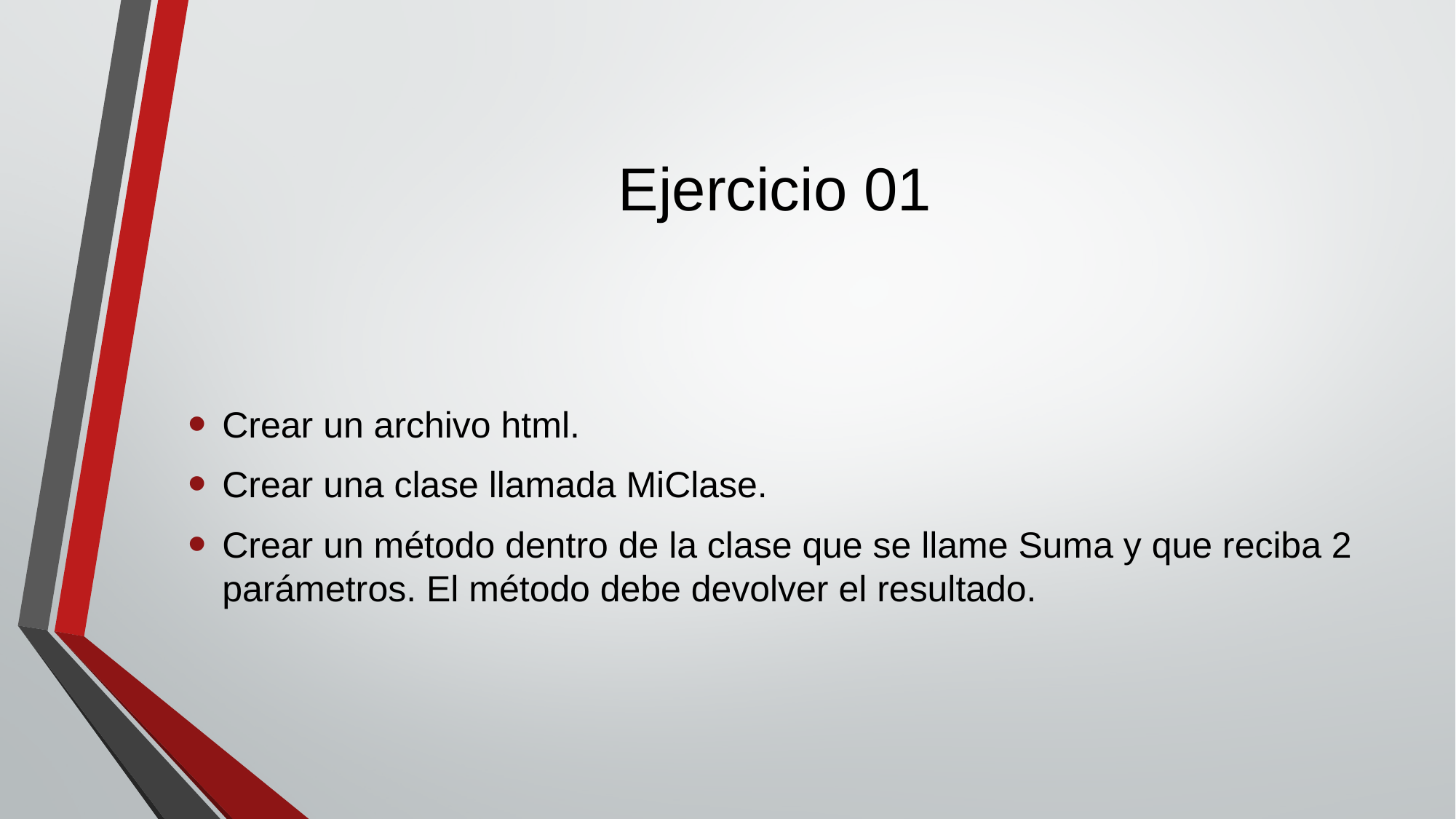

# Ejercicio 01
Crear un archivo html.
Crear una clase llamada MiClase.
Crear un método dentro de la clase que se llame Suma y que reciba 2 parámetros. El método debe devolver el resultado.